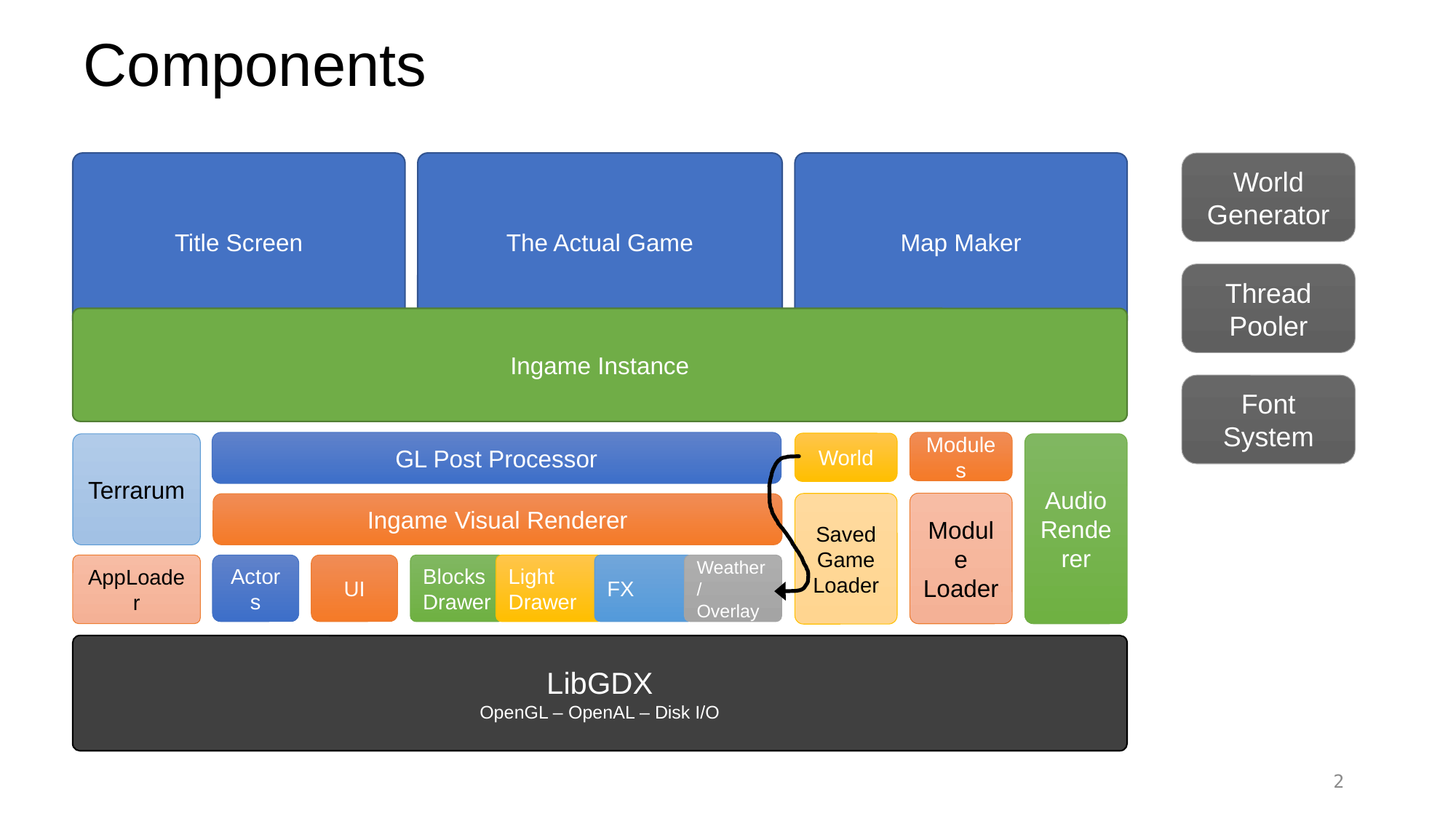

# Components
The Actual Game
Map Maker
Title Screen
Ingame Instance
GL Post Processor
Ingame Visual Renderer
Modules
Module
Loader
World
Saved
Game
Loader
Audio
Renderer
Terrarum

AppLoader
Actors
UI
Blocks
Drawer
Light
Drawer
FX
Weather/ Overlay
LibGDX
OpenGL – OpenAL – Disk I/O
World
Generator
Thread
Pooler
Font
System
2